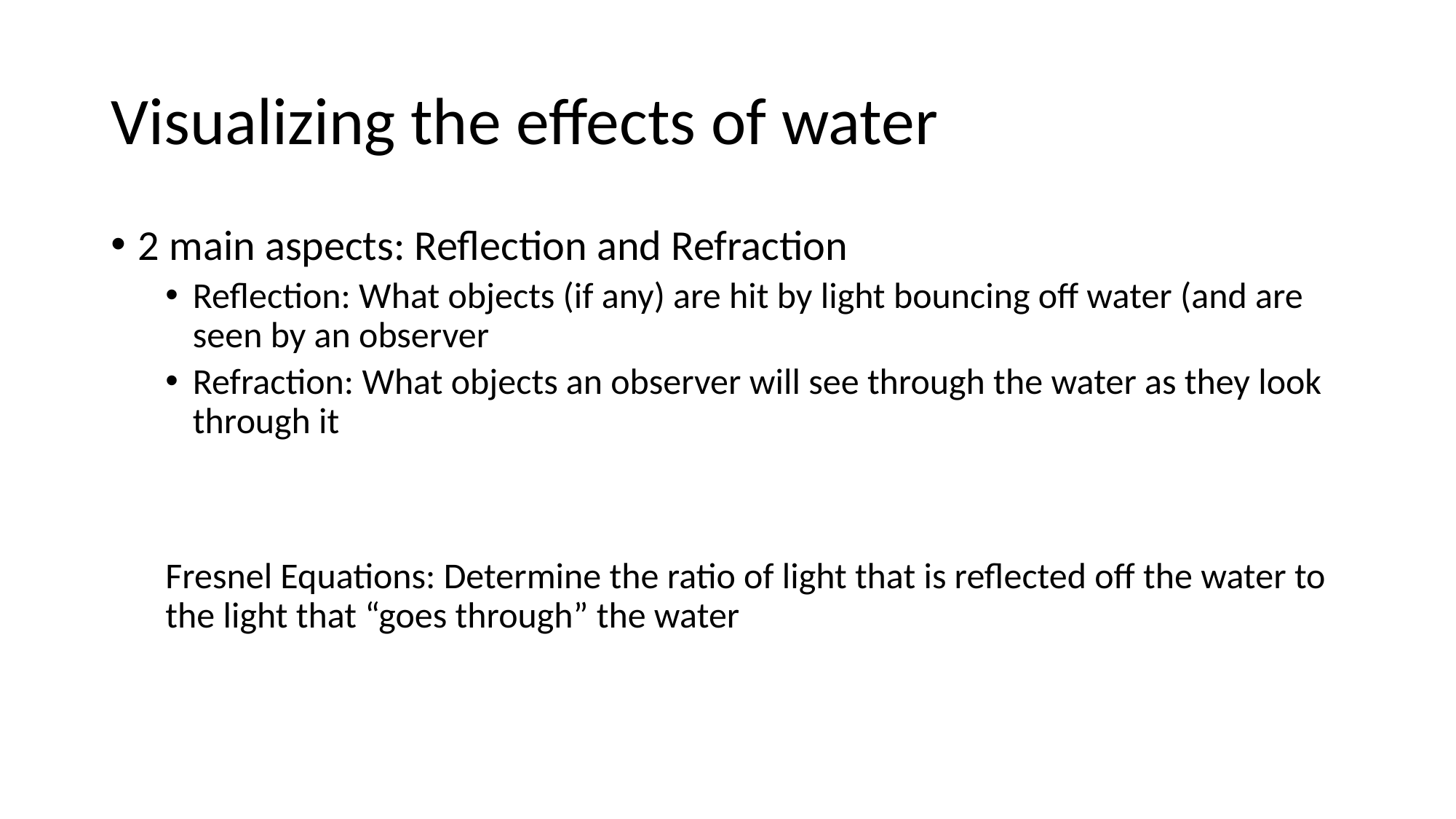

# Visualizing the effects of water
2 main aspects: Reflection and Refraction
Reflection: What objects (if any) are hit by light bouncing off water (and are seen by an observer
Refraction: What objects an observer will see through the water as they look through it

Fresnel Equations: Determine the ratio of light that is reflected off the water to the light that “goes through” the water